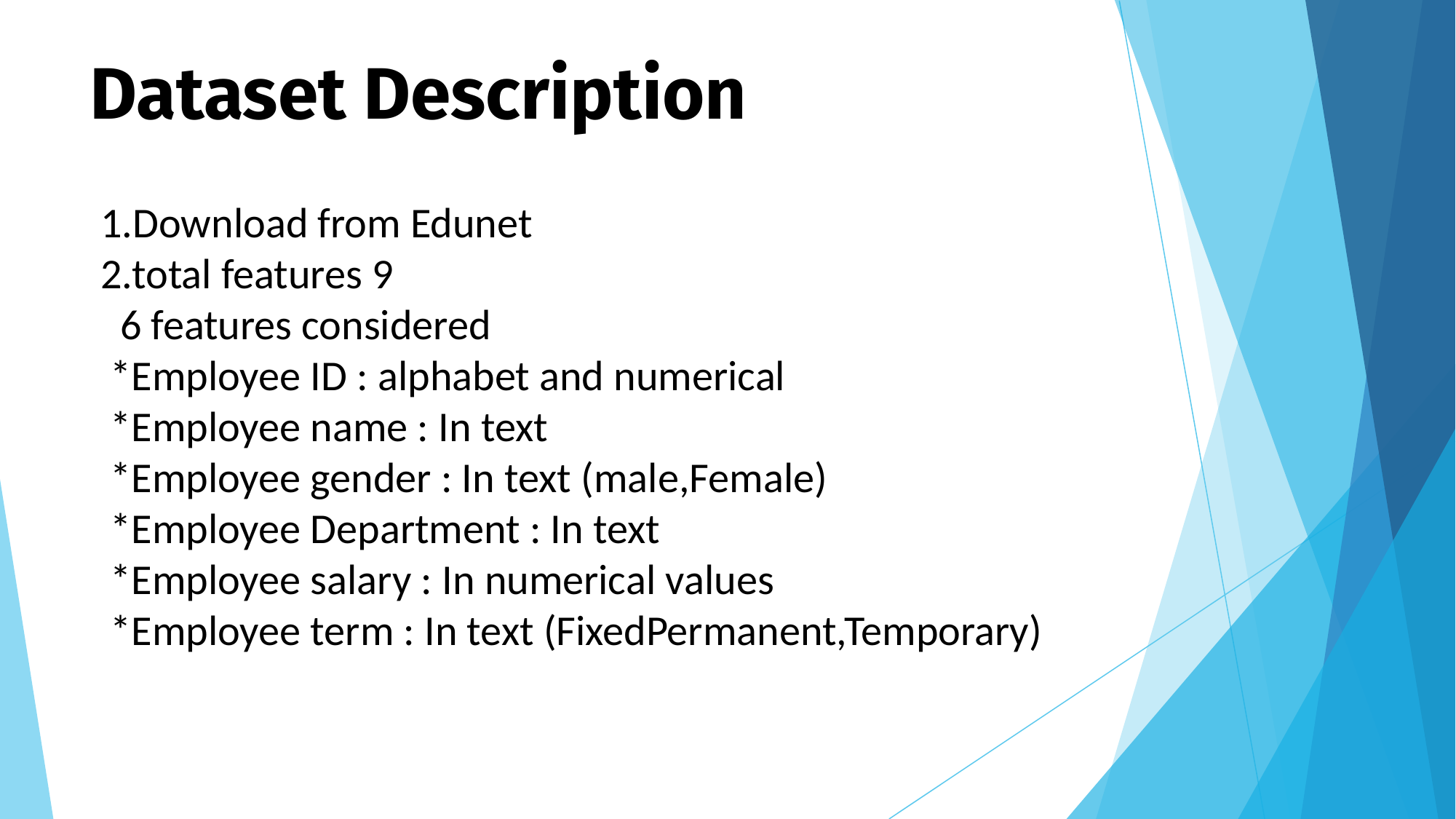

# Dataset Description
1.Download from Edunet
2.total features 9
  6 features considered
 *Employee ID : alphabet and numerical
 *Employee name : In text
 *Employee gender : In text (male,Female)
 *Employee Department : In text
 *Employee salary : In numerical values
 *Employee term : In text (FixedPermanent,Temporary)